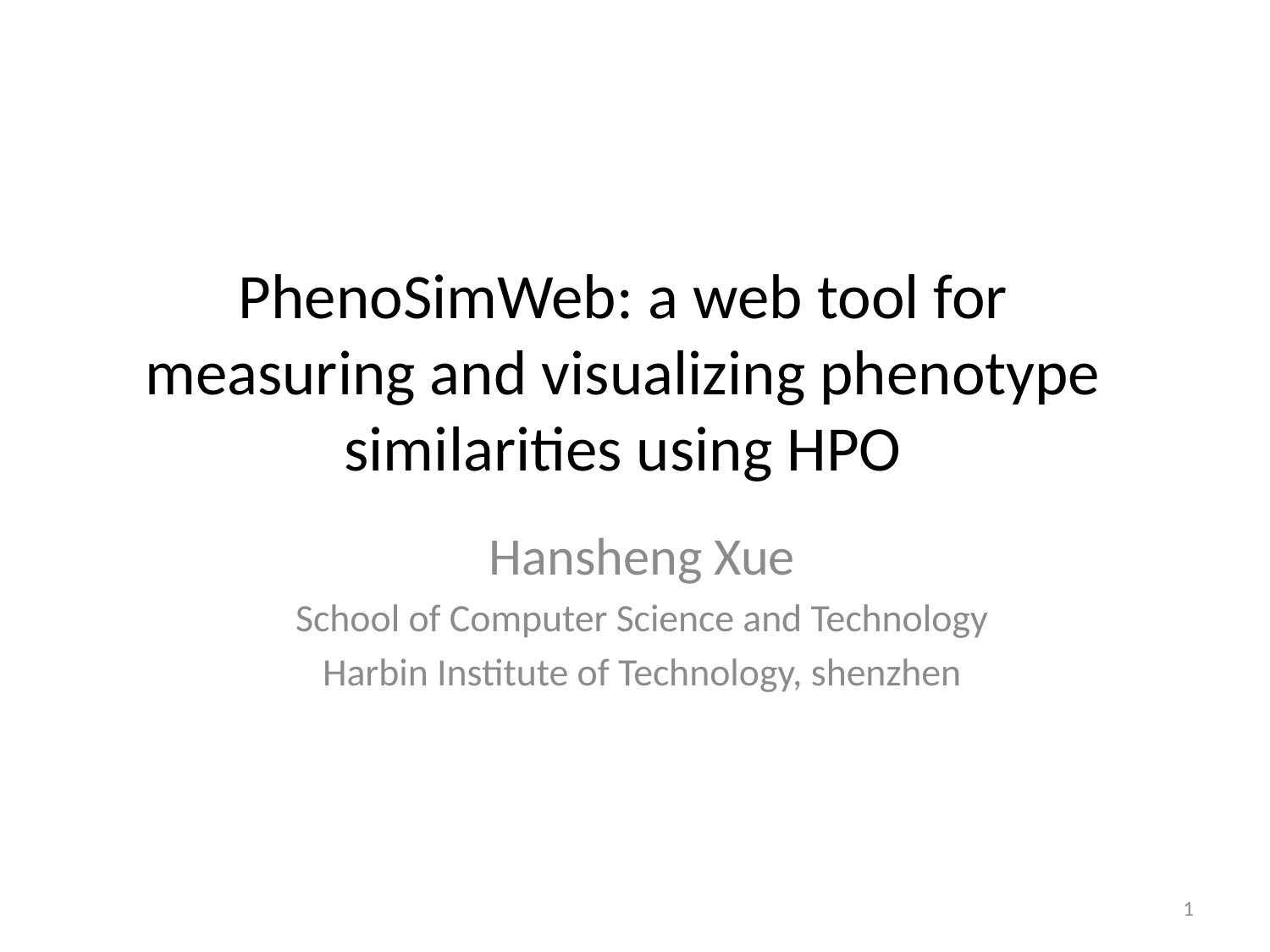

# PhenoSimWeb: a web tool for measuring and visualizing phenotype similarities using HPO
Hansheng Xue
School of Computer Science and Technology
Harbin Institute of Technology, shenzhen
1